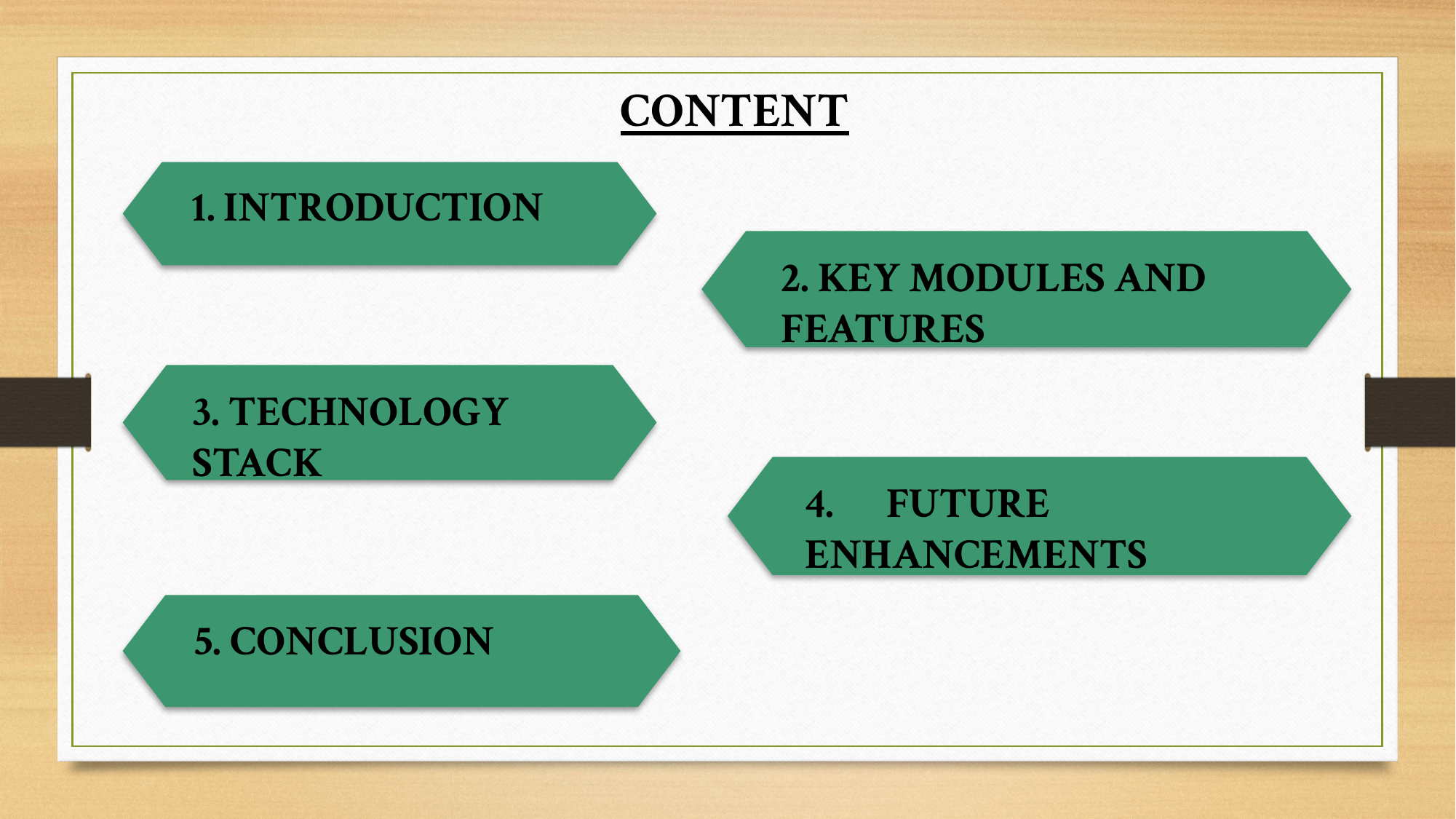

CONTENT
1. INTRODUCTION
2. KEY MODULES AND
FEATURES
3. TECHNOLOGY STACK
4.      FUTURE ENHANCEMENTS
5. CONCLUSION